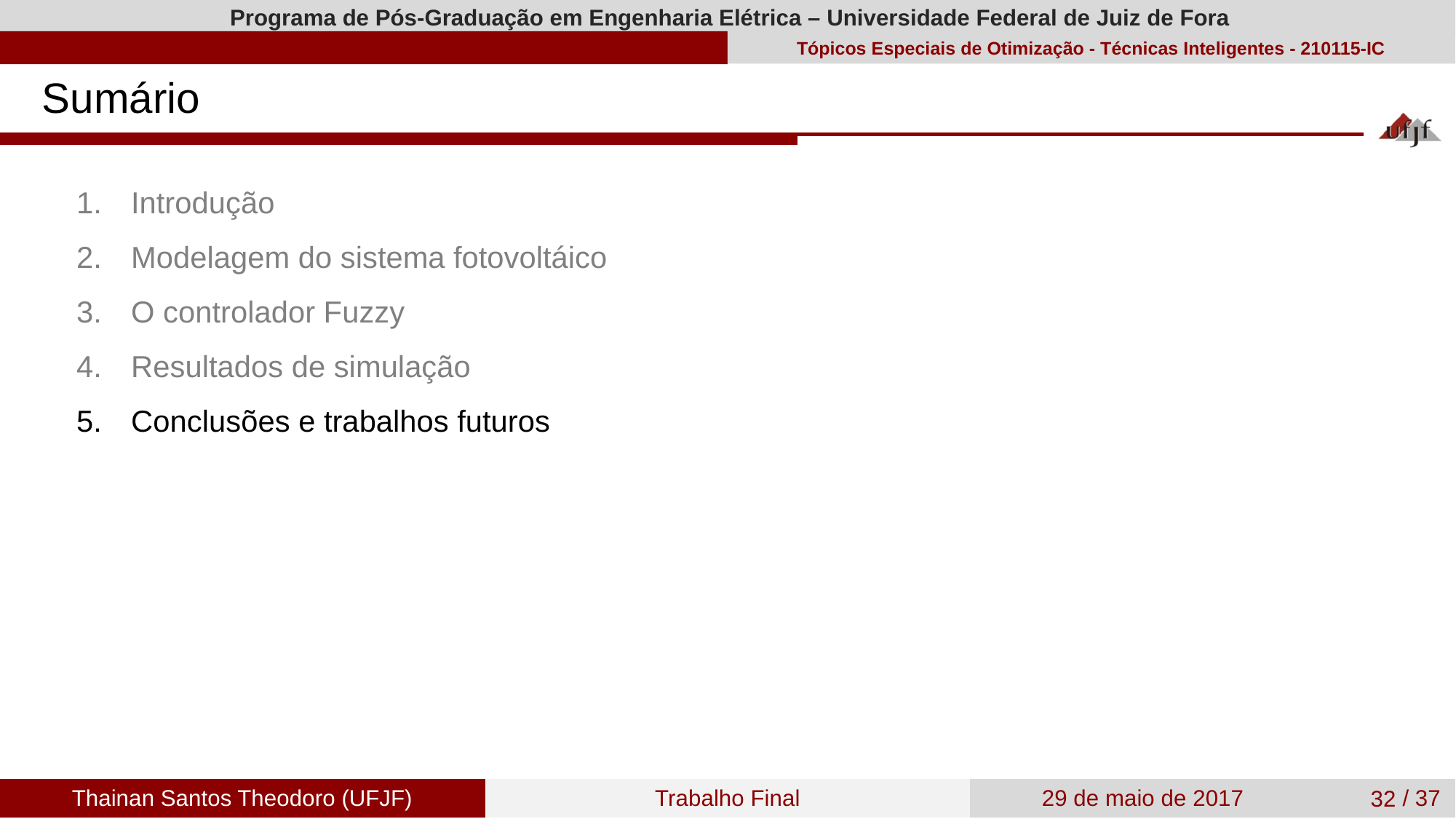

Sumário
Introdução
Modelagem do sistema fotovoltáico
O controlador Fuzzy
Resultados de simulação
Conclusões e trabalhos futuros

32